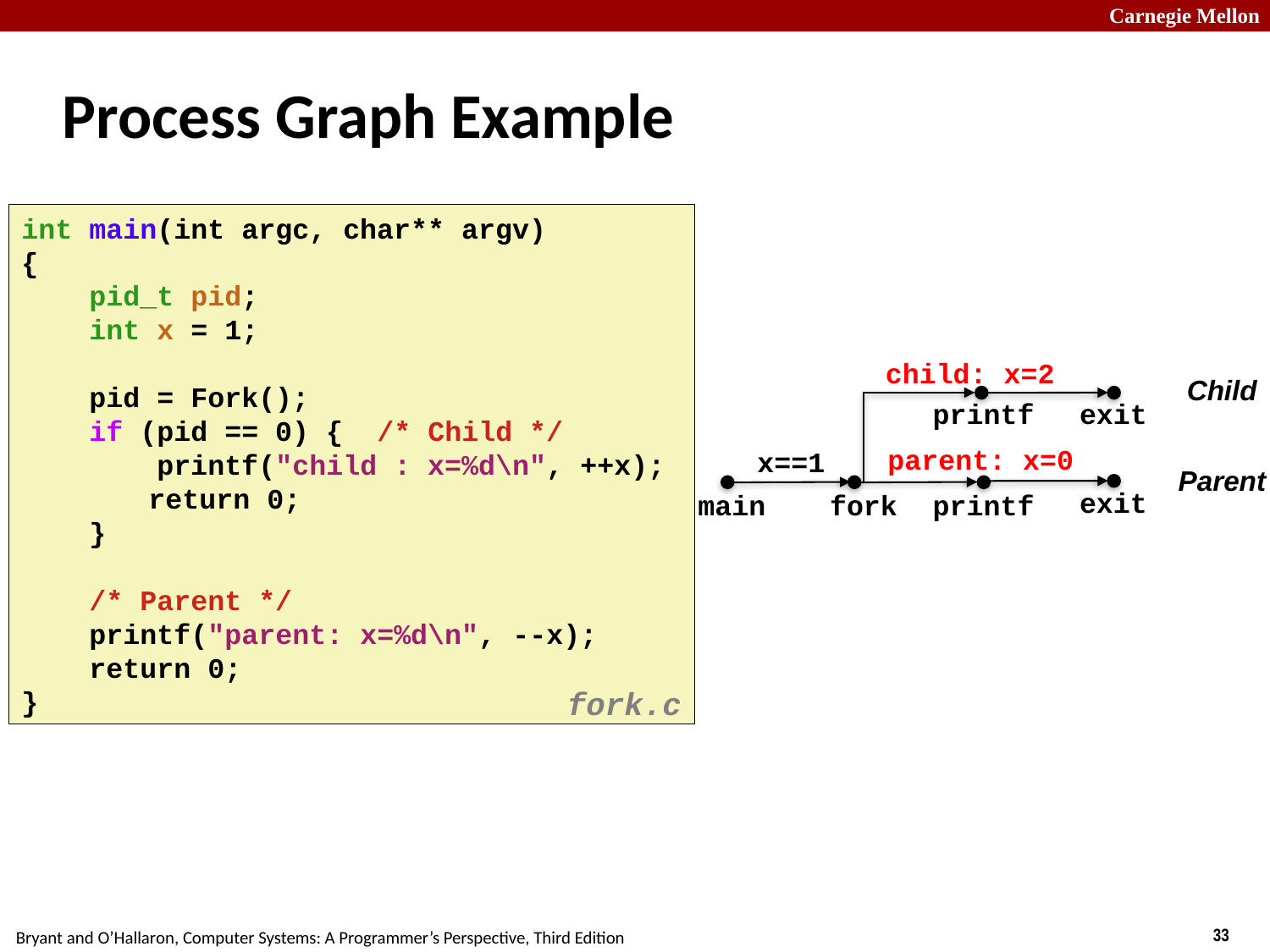

# Process Graph Example
int main(int argc, char** argv)
{
    pid_t pid;
    int x = 1;

    pid = Fork();
    if (pid == 0) {  /* Child */
        printf("child : x=%d\n", ++x);
	return 0;
    }

    /* Parent */
    printf("parent: x=%d\n", --x);
    return 0;
}
child: x=2
Child

printf
exit
parent: x=0
x==1
Parent

exit
main
fork
printf
fork.c